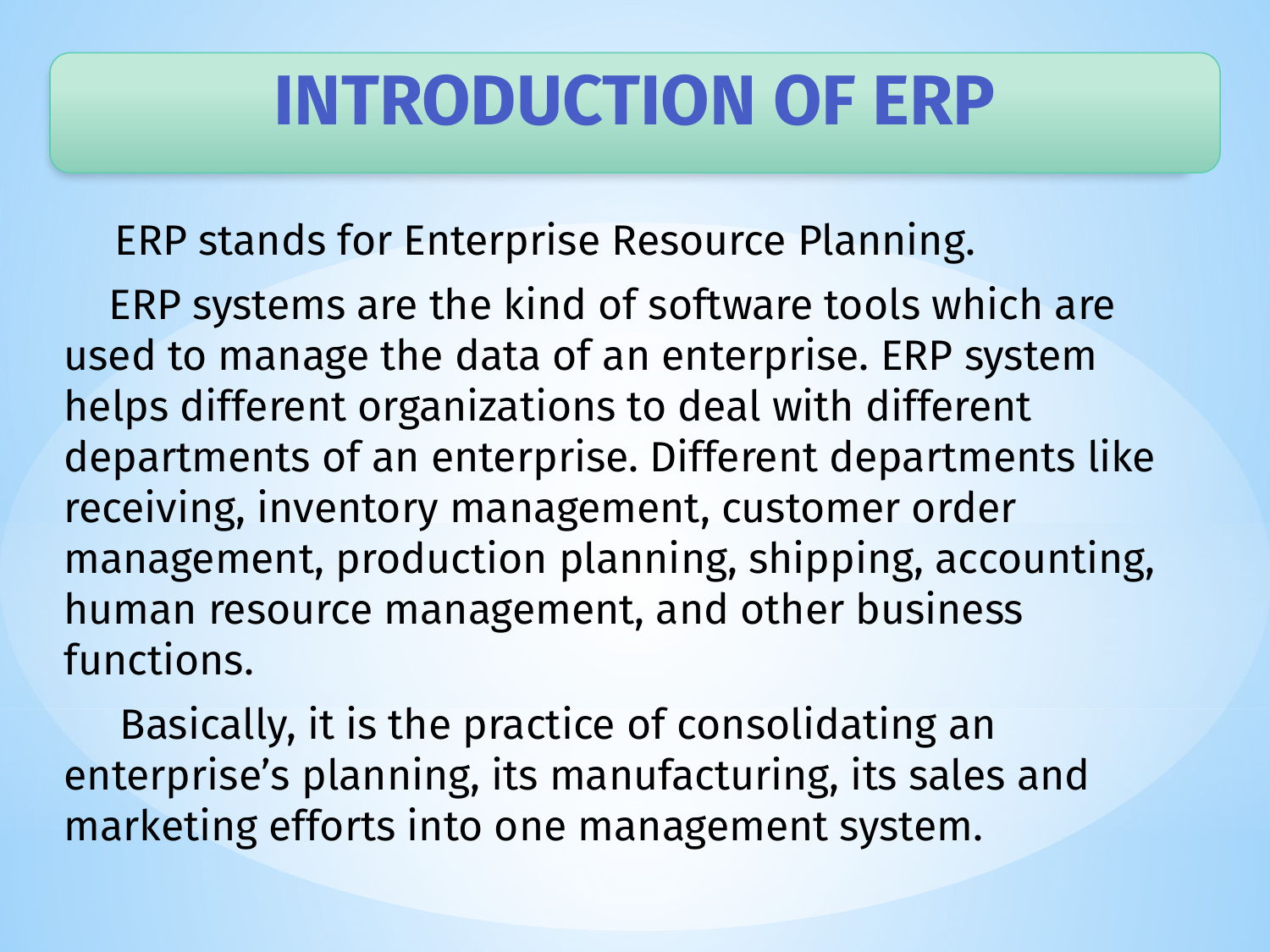

INTRODUCTION OF ERP

     ERP stands for Enterprise Resource Planning.
    ERP systems are the kind of software tools which are used to manage the data of an enterprise. ERP system helps different organizations to deal with different departments of an enterprise. Different departments like receiving, inventory management, customer order management, production planning, shipping, accounting, human resource management, and other business functions.
     Basically, it is the practice of consolidating an enterprise’s planning, its manufacturing, its sales and marketing efforts into one management system.